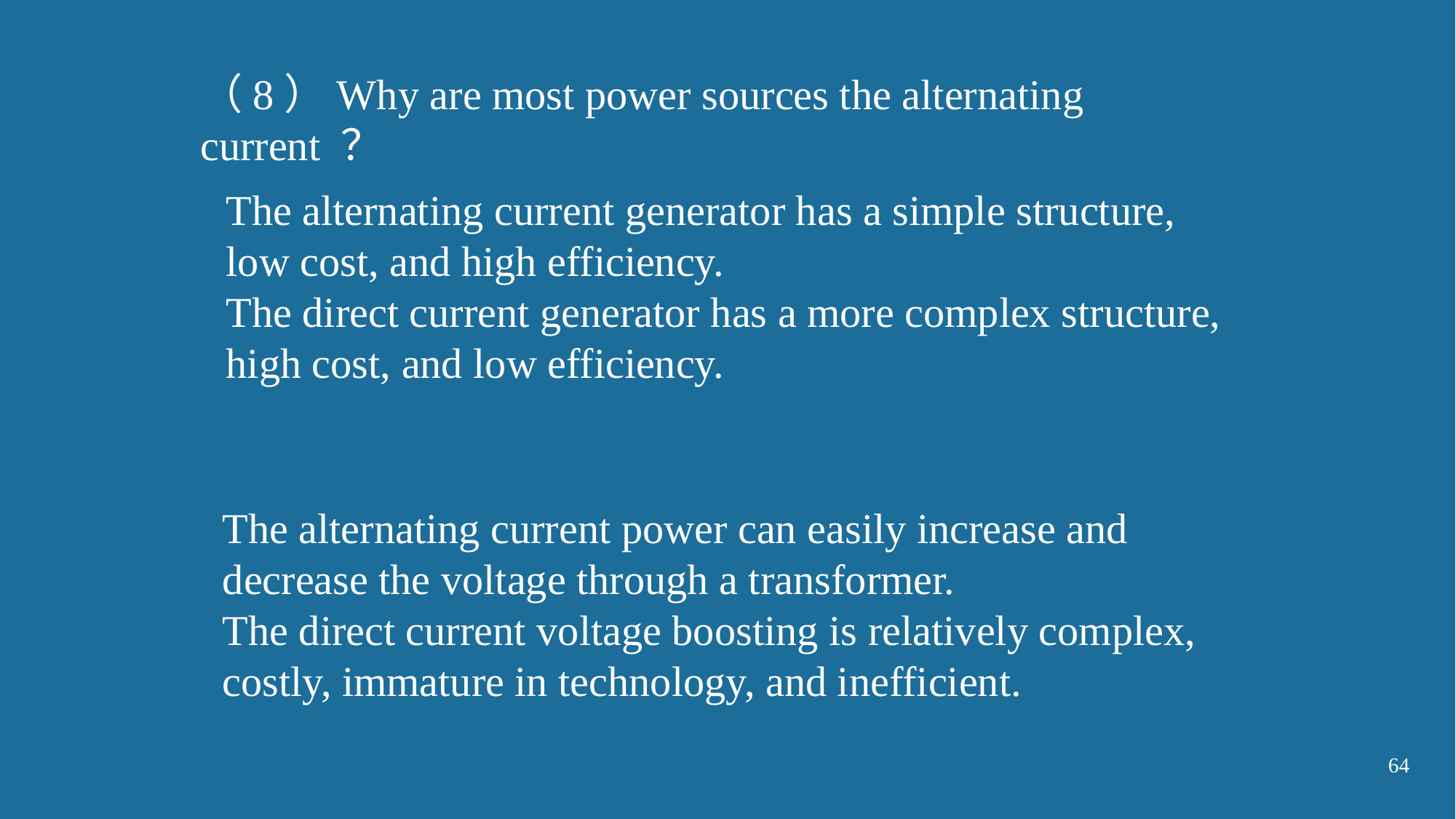

（8）Why are most power sources the alternating current ？
The alternating current generator has a simple structure, low cost, and high efficiency.
The direct current generator has a more complex structure, high cost, and low efficiency.
The alternating current power can easily increase and decrease the voltage through a transformer.
The direct current voltage boosting is relatively complex, costly, immature in technology, and inefficient.
64